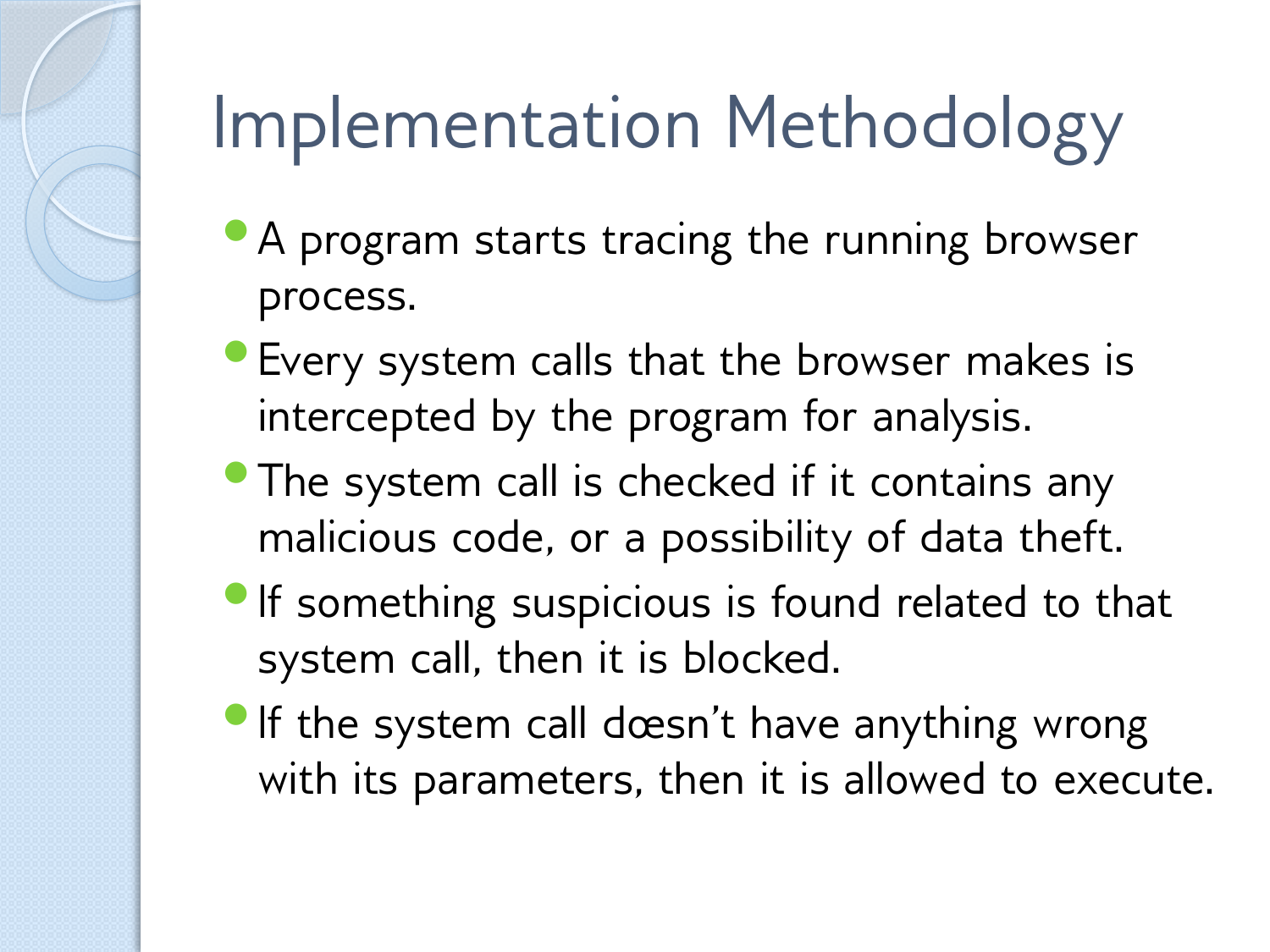

# Implementation Methodology
A program starts tracing the running browser process.
Every system calls that the browser makes is intercepted by the program for analysis.
The system call is checked if it contains any malicious code, or a possibility of data theft.
If something suspicious is found related to that system call, then it is blocked.
If the system call doesn’t have anything wrong with its parameters, then it is allowed to execute.